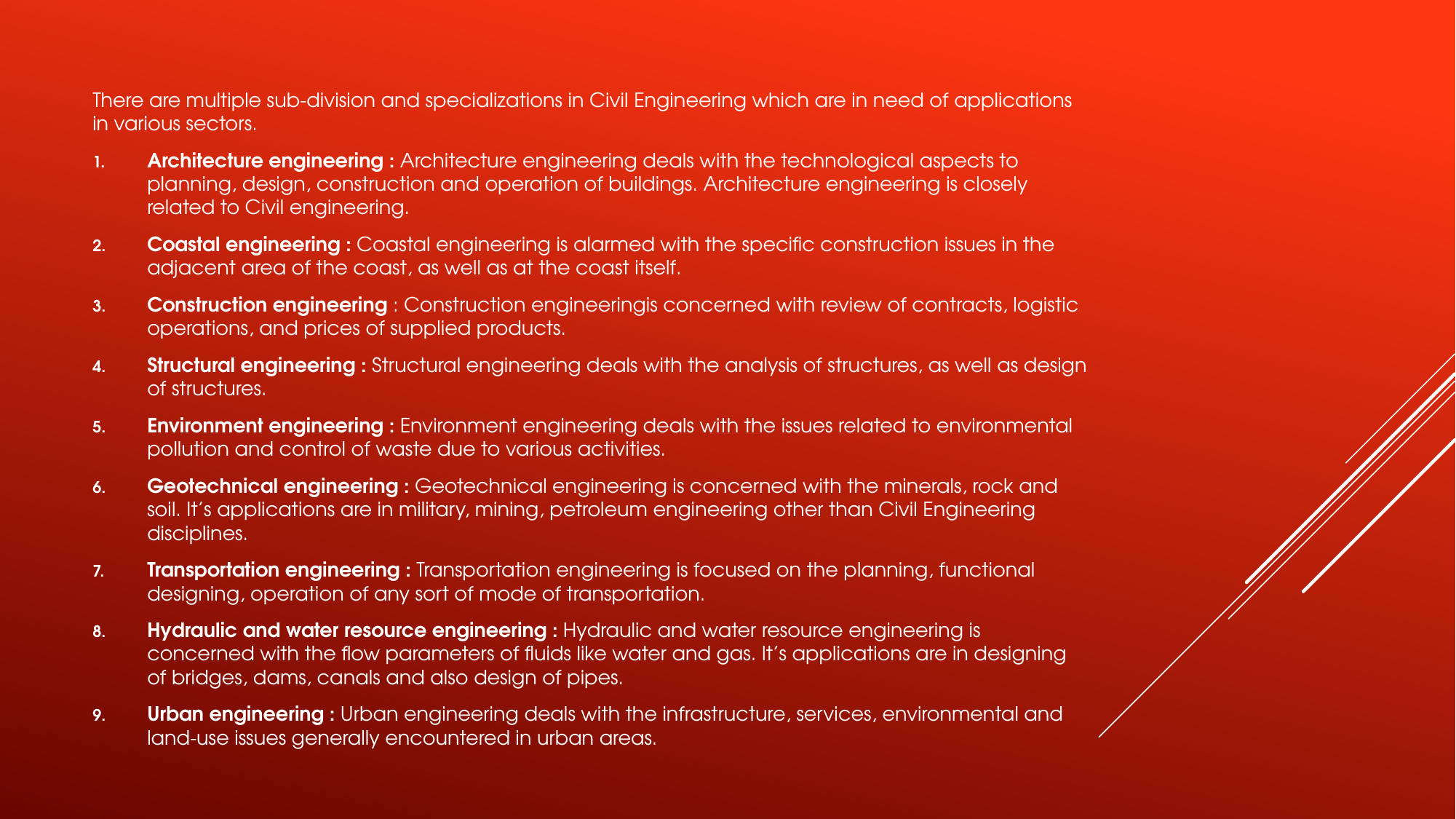

There are multiple sub-division and specializations in Civil Engineering which are in need of applications in various sectors.
Architecture engineering : Architecture engineering deals with the technological aspects to planning, design, construction and operation of buildings. Architecture engineering is closely related to Civil engineering.
Coastal engineering : Coastal engineering is alarmed with the specific construction issues in the adjacent area of the coast, as well as at the coast itself.
Construction engineering : Construction engineeringis concerned with review of contracts, logistic operations, and prices of supplied products.
Structural engineering : Structural engineering deals with the analysis of structures, as well as design of structures.
Environment engineering : Environment engineering deals with the issues related to environmental pollution and control of waste due to various activities.
Geotechnical engineering : Geotechnical engineering is concerned with the minerals, rock and soil. It’s applications are in military, mining, petroleum engineering other than Civil Engineering disciplines.
Transportation engineering : Transportation engineering is focused on the planning, functional designing, operation of any sort of mode of transportation.
Hydraulic and water resource engineering : Hydraulic and water resource engineering is concerned with the flow parameters of fluids like water and gas. It’s applications are in designing of bridges, dams, canals and also design of pipes.
Urban engineering : Urban engineering deals with the infrastructure, services, environmental and land-use issues generally encountered in urban areas.